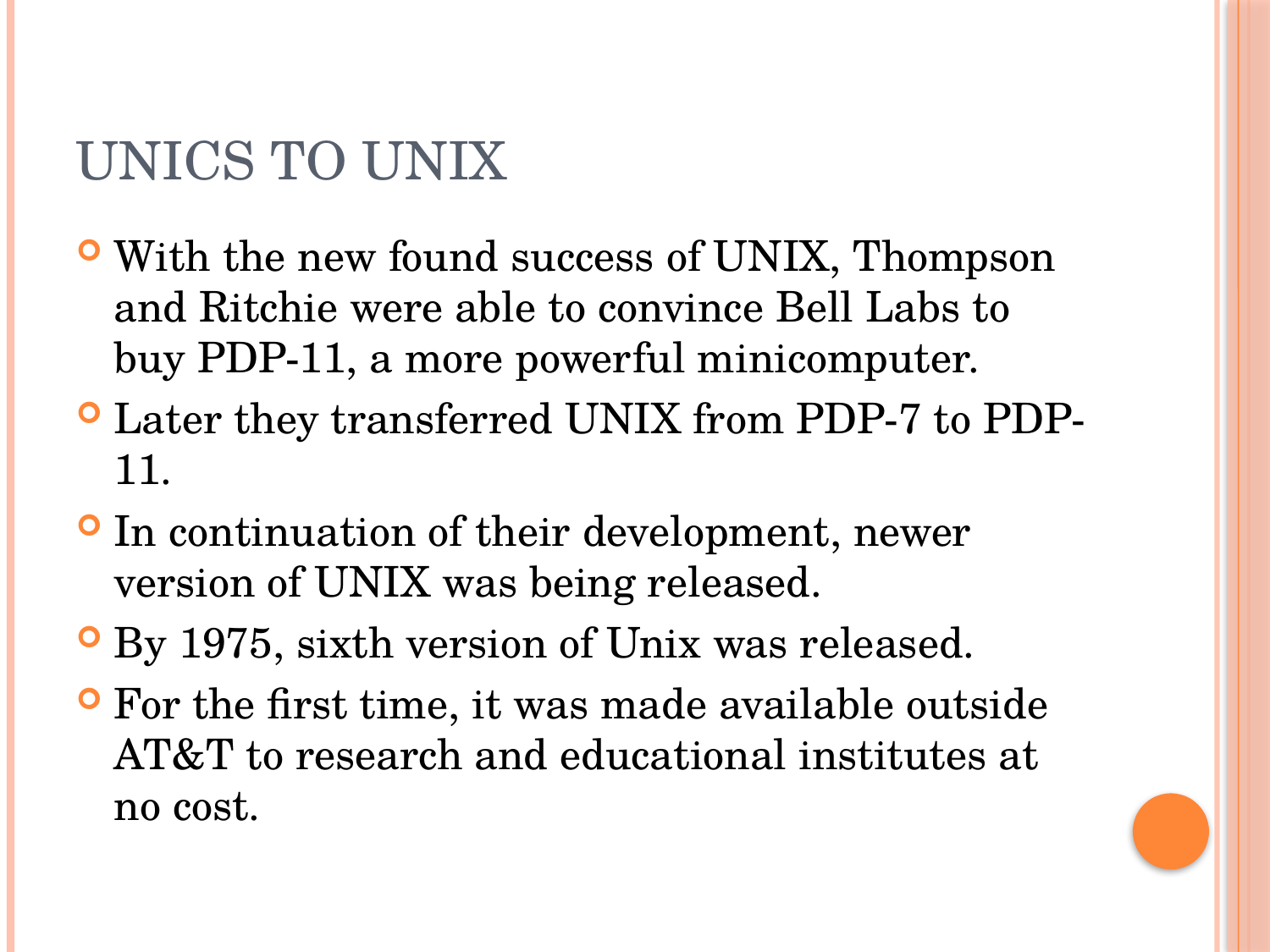

# Unics to Unix
With the new found success of UNIX, Thompson and Ritchie were able to convince Bell Labs to buy PDP-11, a more powerful minicomputer.
Later they transferred UNIX from PDP-7 to PDP-11.
In continuation of their development, newer version of UNIX was being released.
By 1975, sixth version of Unix was released.
For the first time, it was made available outside AT&T to research and educational institutes at no cost.